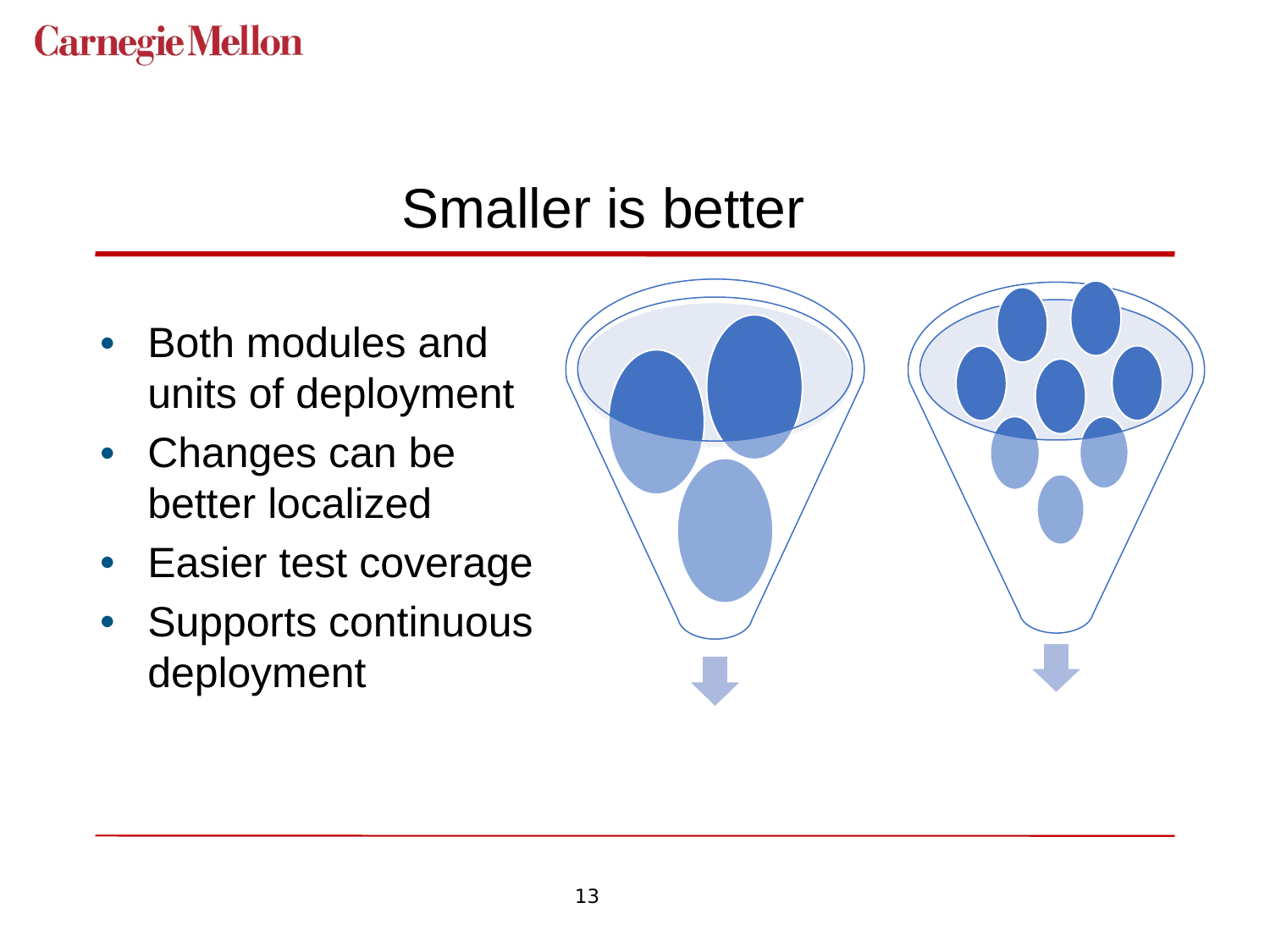

# Smaller is better

Both modules and units of deployment
Changes can be better localized
Easier test coverage
Supports continuous deployment